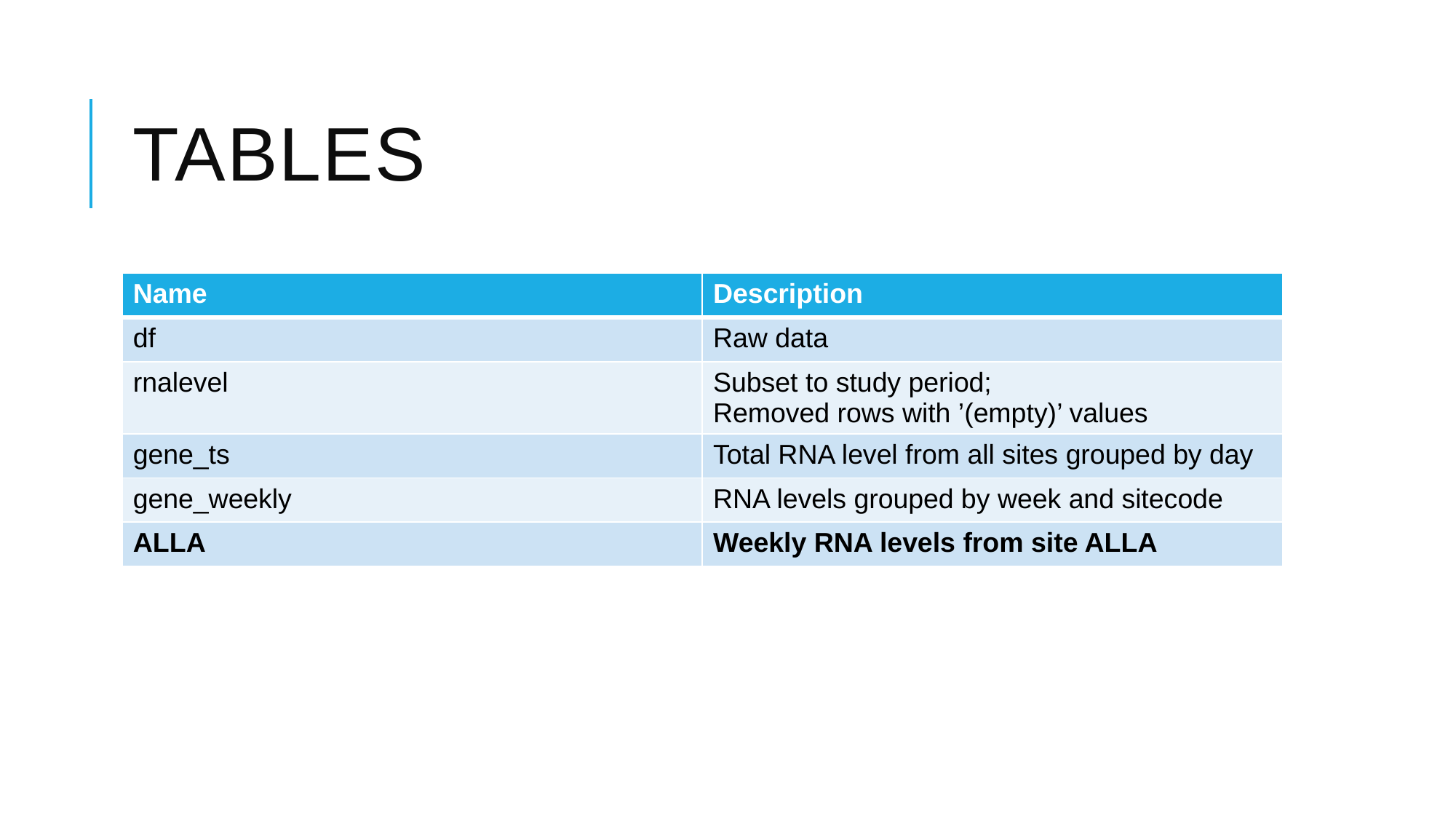

# Tables
| Name | Description |
| --- | --- |
| df | Raw data |
| rnalevel | Subset to study period; Removed rows with ’(empty)’ values |
| gene\_ts | Total RNA level from all sites grouped by day |
| gene\_weekly | RNA levels grouped by week and sitecode |
| ALLA | Weekly RNA levels from site ALLA |